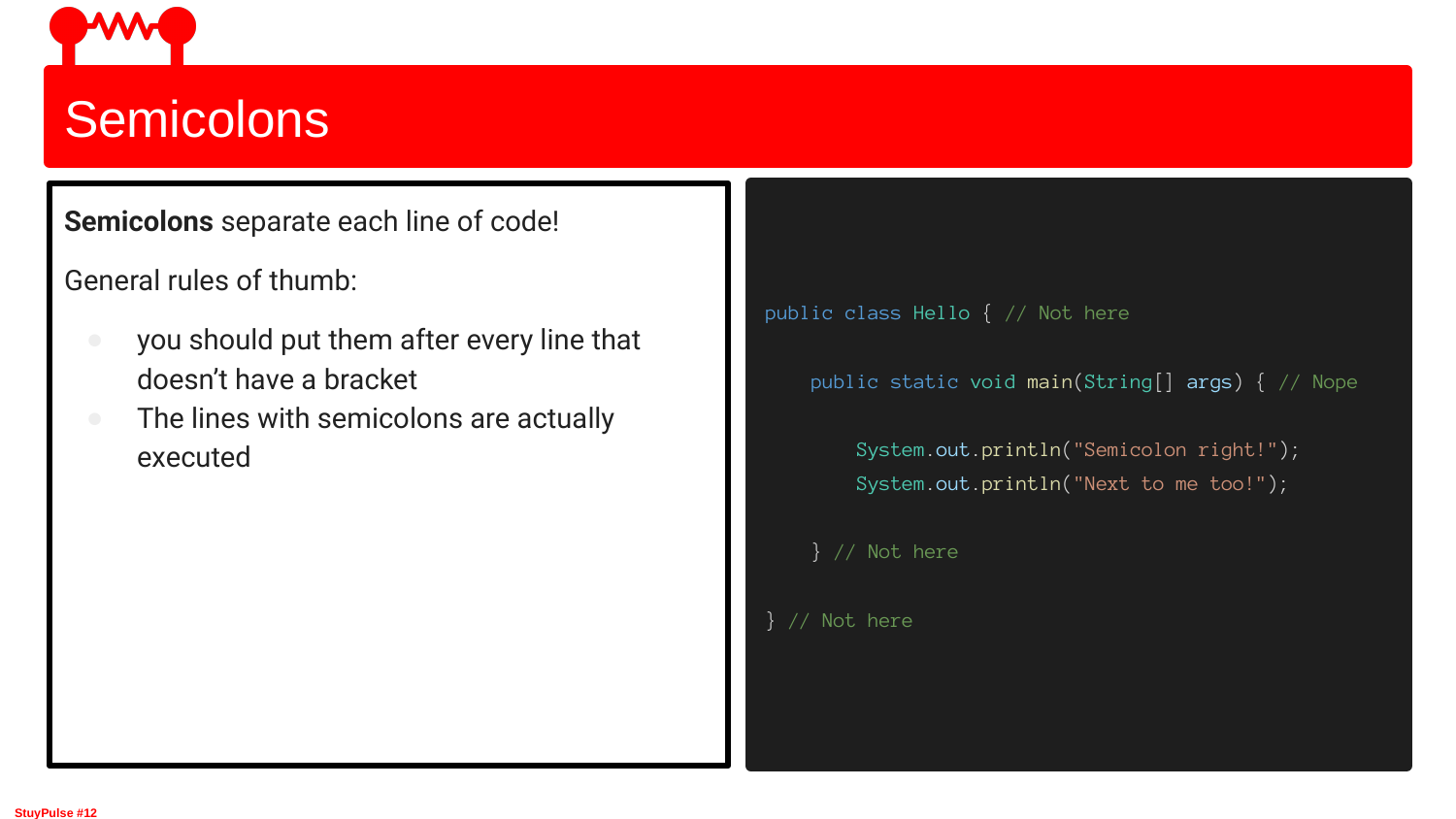

# Semicolons
Semicolons separate each line of code!
General rules of thumb:
you should put them after every line that doesn’t have a bracket
The lines with semicolons are actually executed

public class Hello { // Not here

    public static void main(String[] args) { // Nope

        System.out.println("Semicolon right!");
        System.out.println("Next to me too!");

    } // Not here

} // Not here